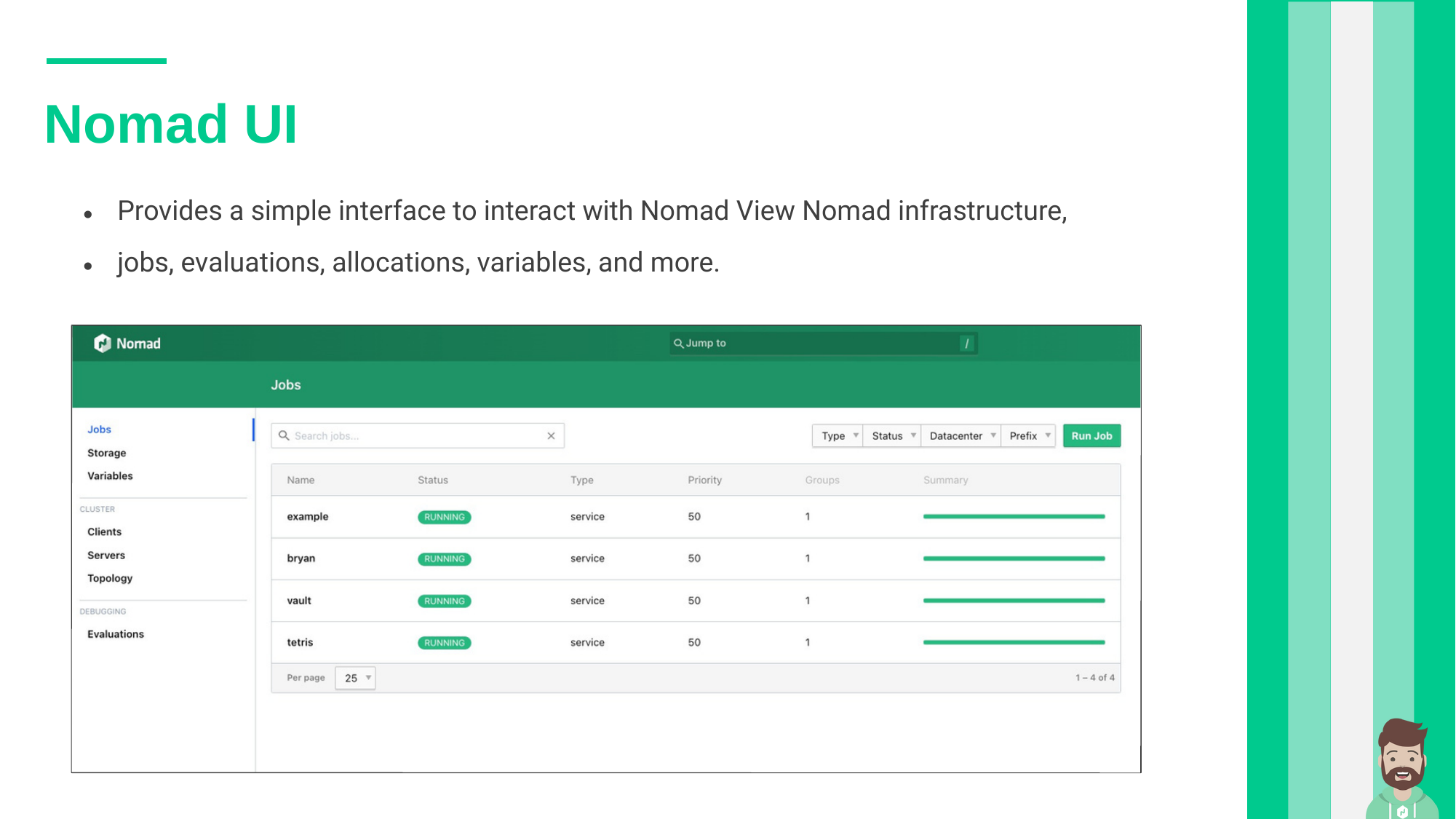

Nomad UI
Provides a simple interface to interact with Nomad View Nomad infrastructure, jobs, evaluations, allocations, variables, and more.
• •